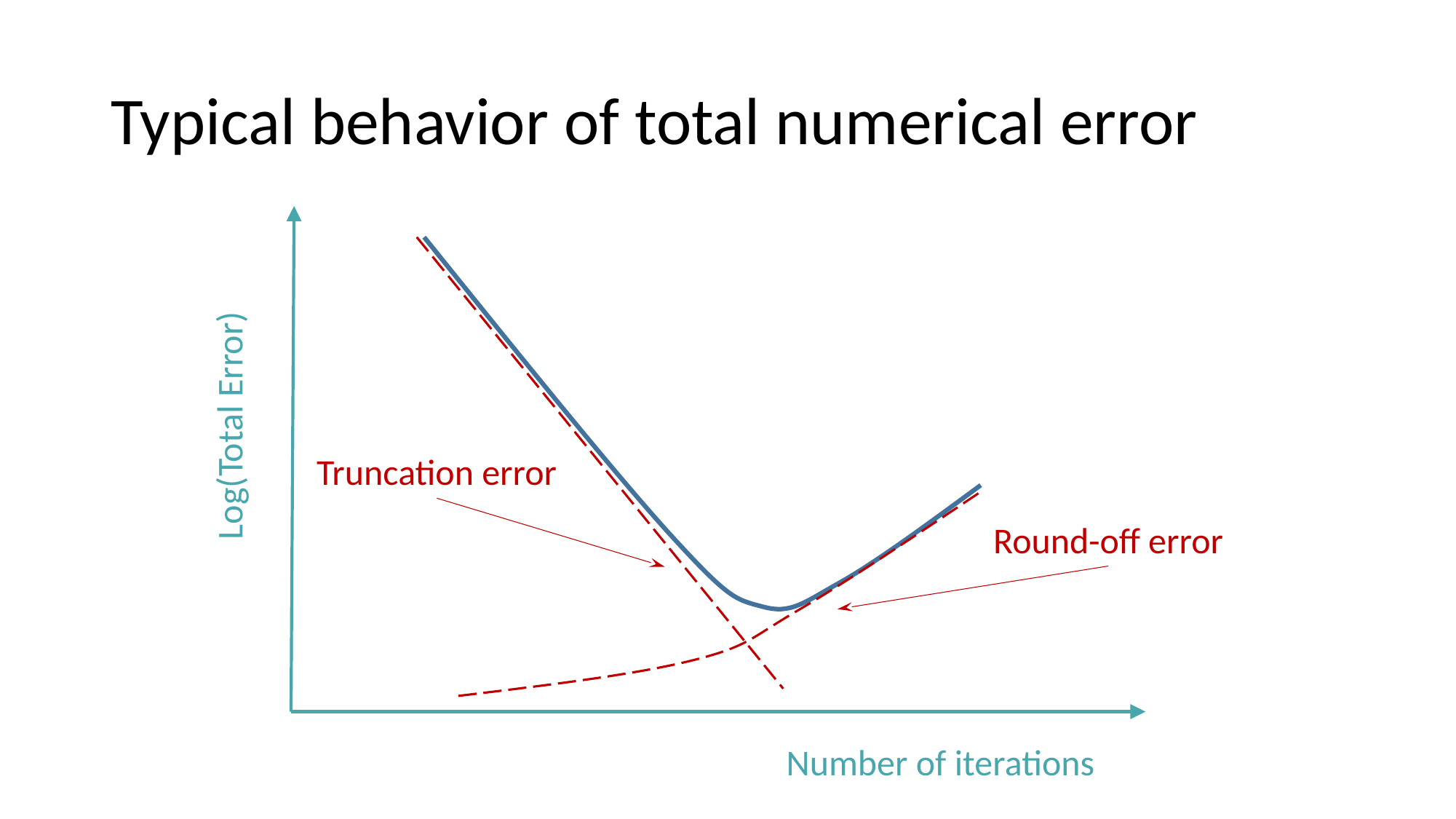

# Typical behavior of total numerical error

Log(Total Error)
Truncation error

Round-off error
Number of iterations